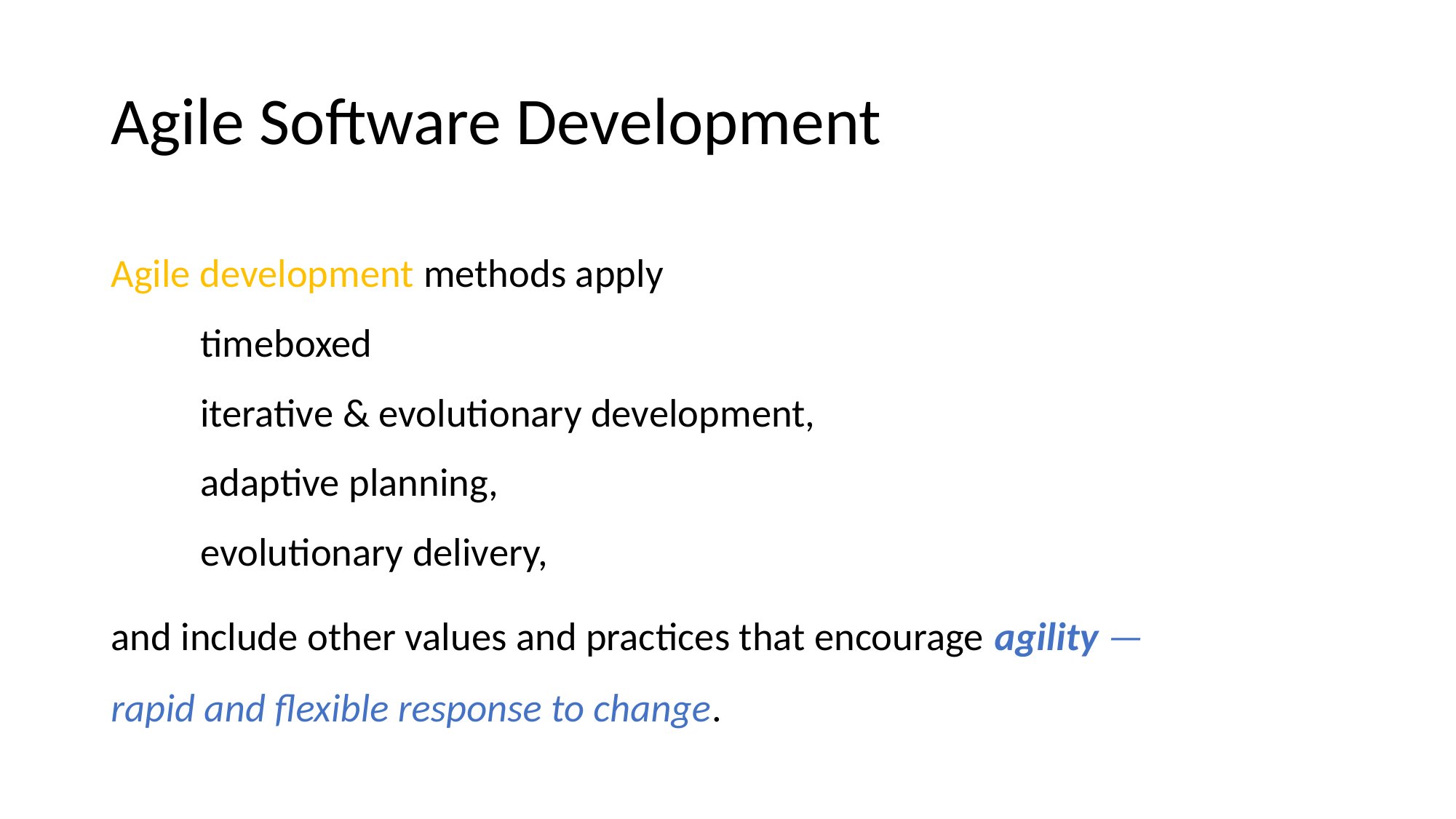

# Agile Software Development
Agile development methods apply
	timeboxed
		iterative & evolutionary development,
	adaptive planning,
	evolutionary delivery,
and include other values and practices that encourage agility — rapid and flexible response to change.